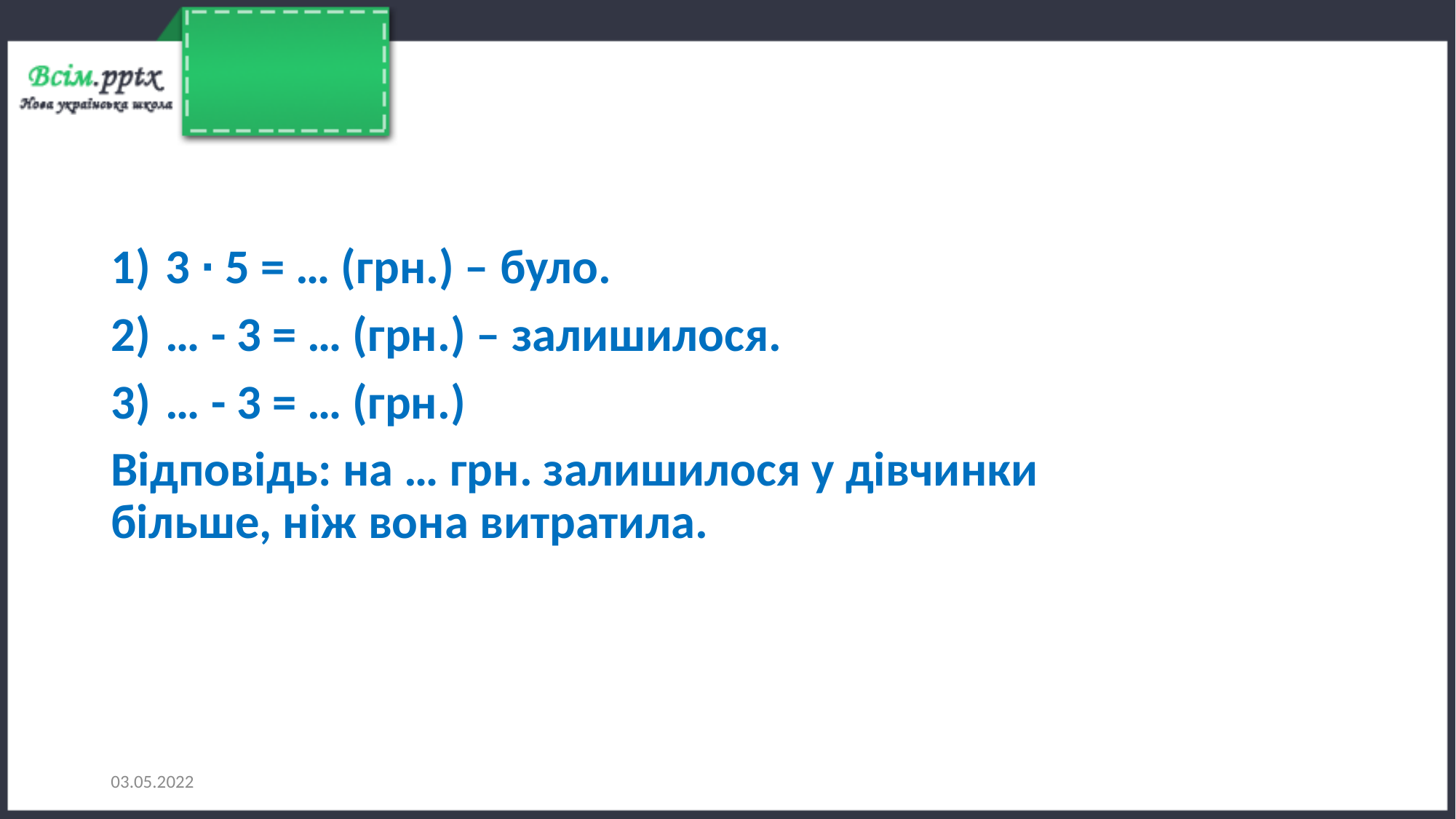

3 ∙ 5 = … (грн.) – було.
… - 3 = … (грн.) – залишилося.
… - 3 = … (грн.)
Відповідь: на … грн. залишилося у дівчинки більше, ніж вона витратила.
03.05.2022